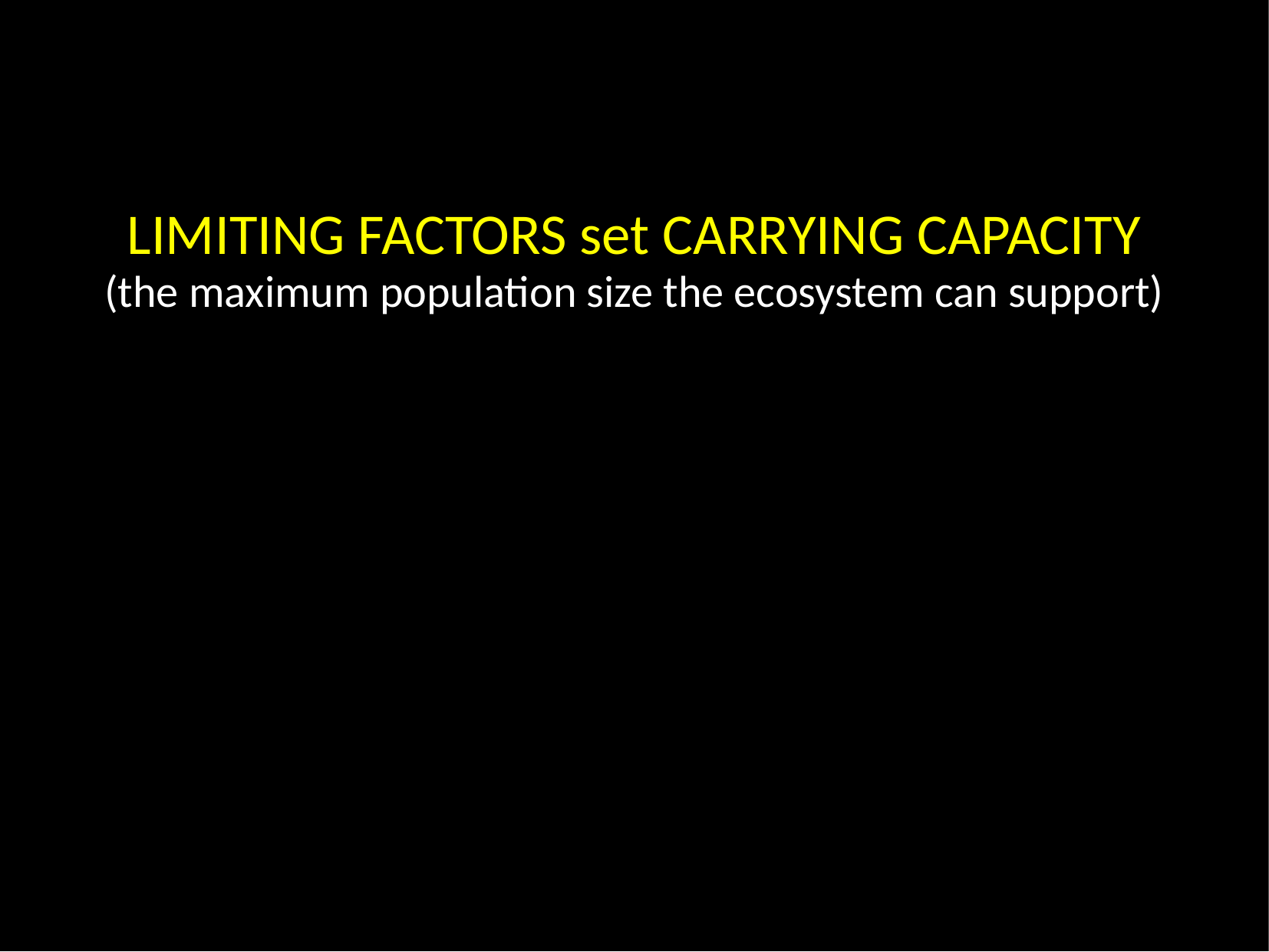

LIMITING FACTORS set CARRYING CAPACITY
(the maximum population size the ecosystem can support)